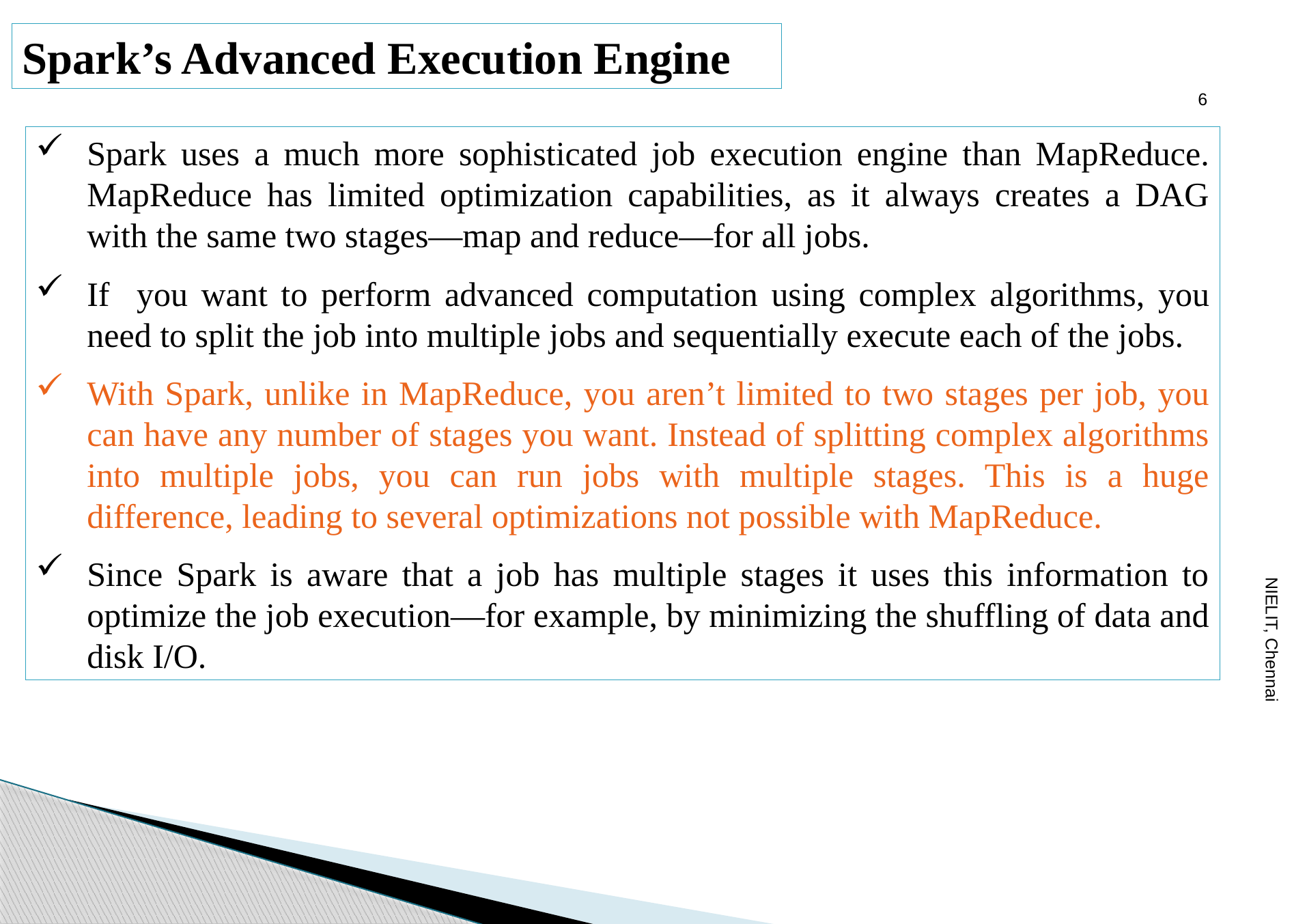

6
Spark’s Advanced Execution Engine
Spark uses a much more sophisticated job execution engine than MapReduce. MapReduce has limited optimization capabilities, as it always creates a DAG with the same two stages—map and reduce—for all jobs.
If  you want to perform advanced computation using complex algorithms, you need to split the job into multiple jobs and sequentially execute each of the jobs.
With Spark, unlike in MapReduce, you aren’t limited to two stages per job, you can have any number of stages you want. Instead of splitting complex algorithms into multiple jobs, you can run jobs with multiple stages. This is a huge difference, leading to several optimizations not possible with MapReduce.
Since Spark is aware that a job has multiple stages it uses this information to optimize the job execution—for example, by minimizing the shuffling of data and disk I/O.
NIELIT, Chennai